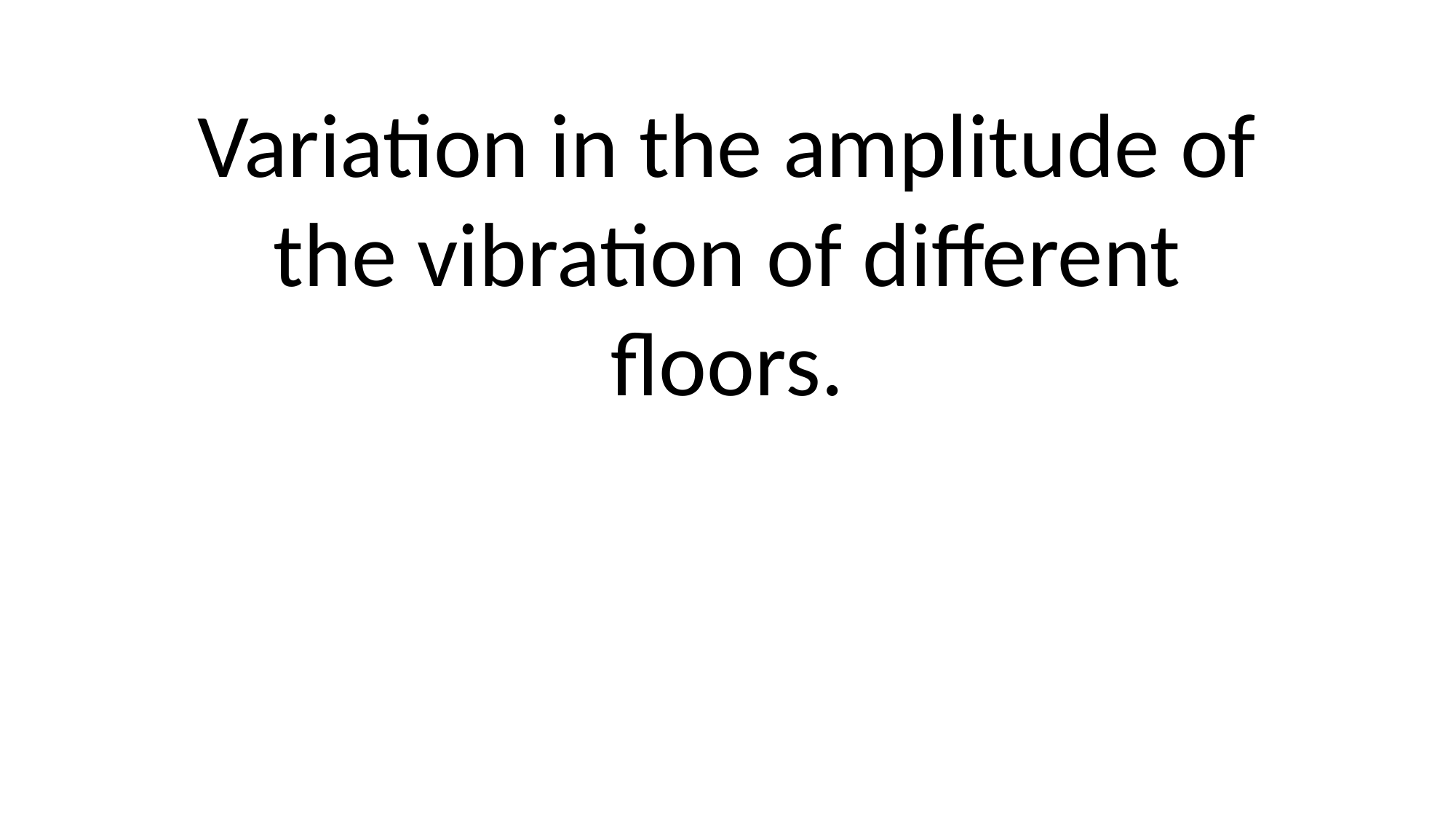

Variation in the amplitude of the vibration of different floors.